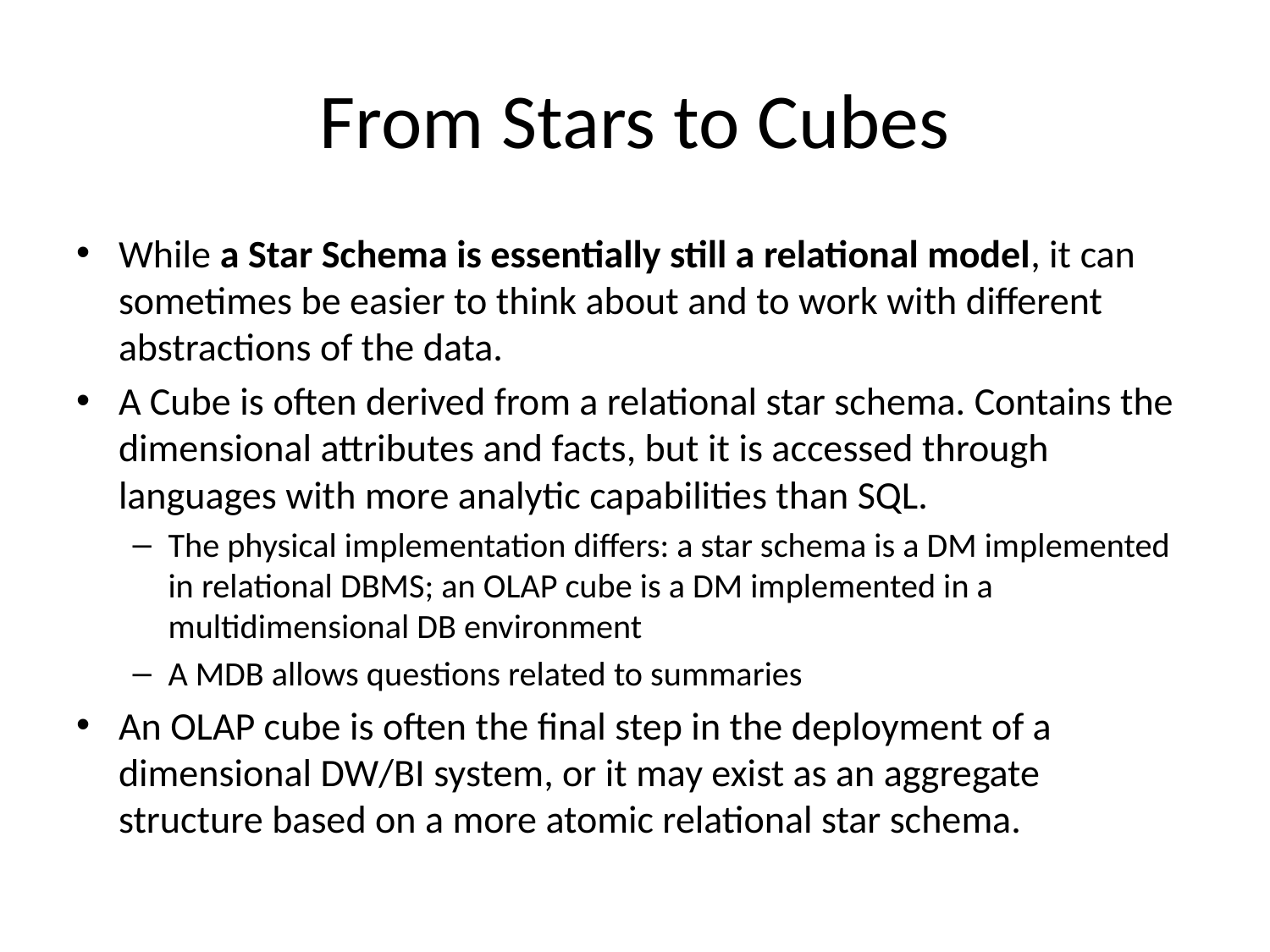

# From Stars to Cubes
While a Star Schema is essentially still a relational model, it can sometimes be easier to think about and to work with different abstractions of the data.
A Cube is often derived from a relational star schema. Contains the dimensional attributes and facts, but it is accessed through languages with more analytic capabilities than SQL.
The physical implementation differs: a star schema is a DM implemented in relational DBMS; an OLAP cube is a DM implemented in a multidimensional DB environment
A MDB allows questions related to summaries
An OLAP cube is often the final step in the deployment of a dimensional DW/BI system, or it may exist as an aggregate structure based on a more atomic relational star schema.